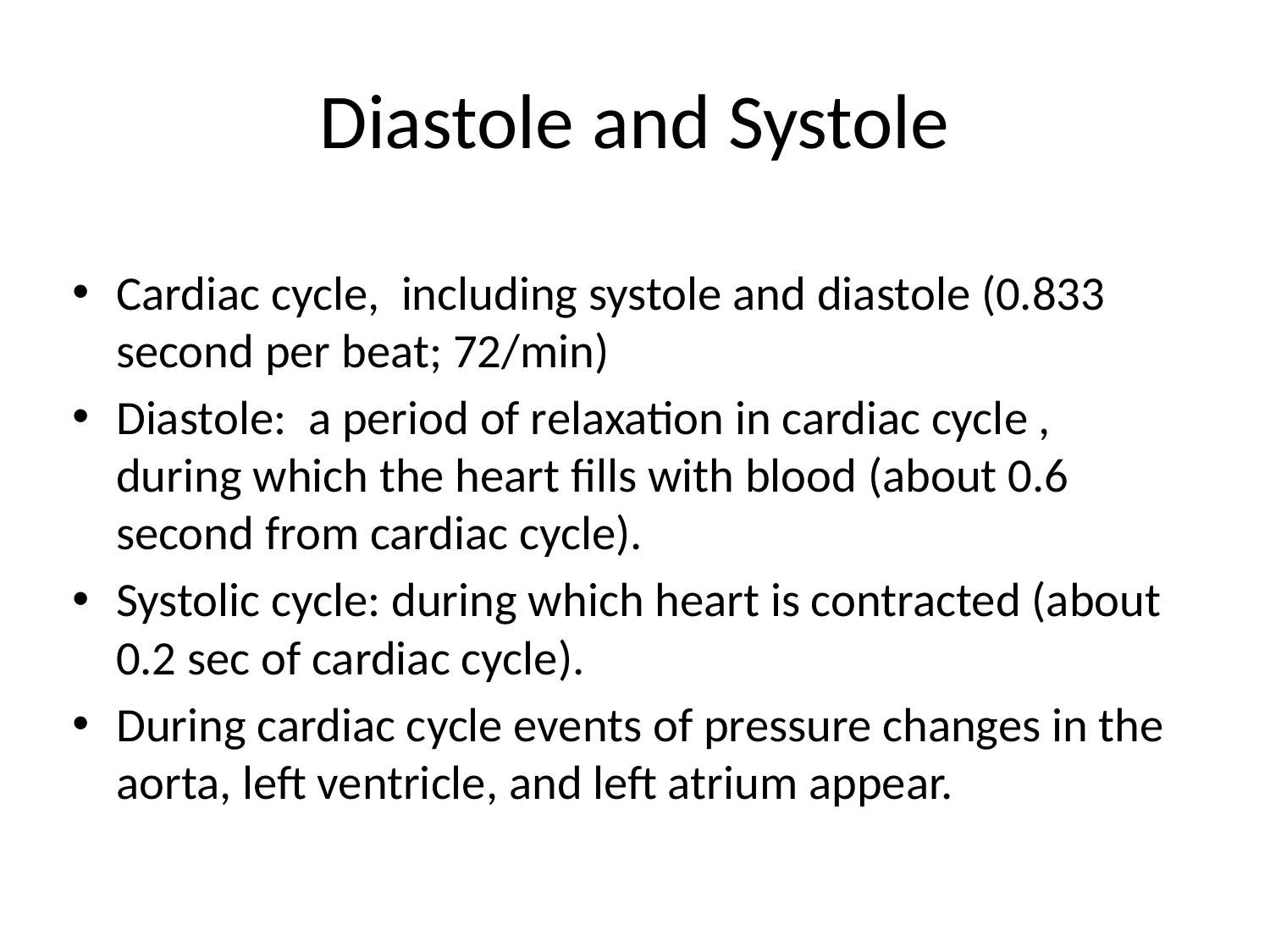

# Diastole and Systole

Cardiac cycle,  including systole and diastole (0.833 second per beat; 72/min)
Diastole:  a period of relaxation in cardiac cycle ,  during which the heart fills with blood (about 0.6 second from cardiac cycle).
Systolic cycle: during which heart is contracted (about 0.2 sec of cardiac cycle).
During cardiac cycle events of pressure changes in the aorta, left ventricle, and left atrium appear.